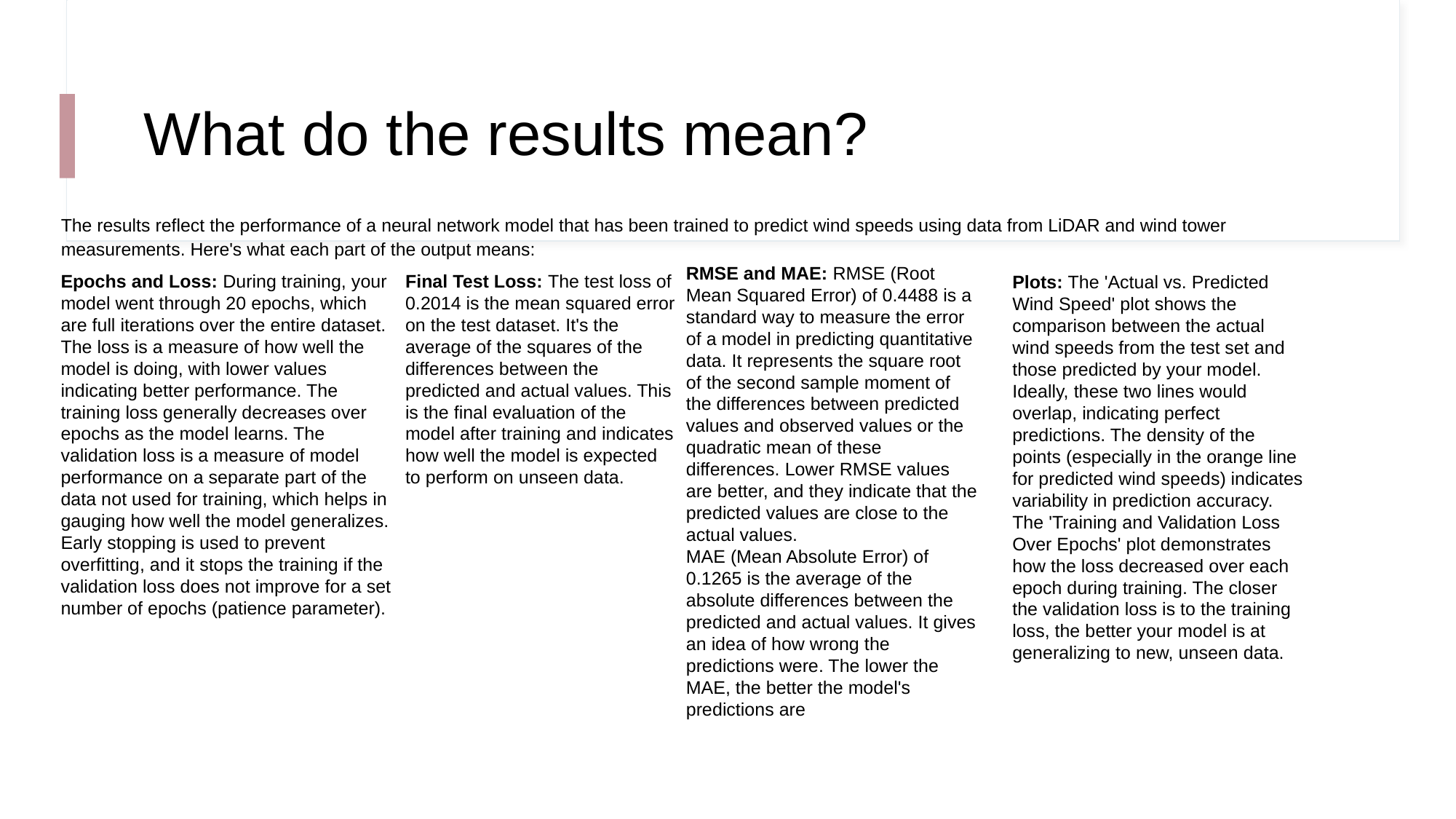

# What do the results mean?
The results reflect the performance of a neural network model that has been trained to predict wind speeds using data from LiDAR and wind tower measurements. Here's what each part of the output means:
RMSE and MAE: RMSE (Root Mean Squared Error) of 0.4488 is a standard way to measure the error of a model in predicting quantitative data. It represents the square root of the second sample moment of the differences between predicted values and observed values or the quadratic mean of these differences. Lower RMSE values are better, and they indicate that the predicted values are close to the actual values.
MAE (Mean Absolute Error) of 0.1265 is the average of the absolute differences between the predicted and actual values. It gives an idea of how wrong the predictions were. The lower the MAE, the better the model's predictions are
Epochs and Loss: During training, your model went through 20 epochs, which are full iterations over the entire dataset. The loss is a measure of how well the model is doing, with lower values indicating better performance. The training loss generally decreases over epochs as the model learns. The validation loss is a measure of model performance on a separate part of the data not used for training, which helps in gauging how well the model generalizes. Early stopping is used to prevent overfitting, and it stops the training if the validation loss does not improve for a set number of epochs (patience parameter).
Final Test Loss: The test loss of 0.2014 is the mean squared error on the test dataset. It's the average of the squares of the differences between the predicted and actual values. This is the final evaluation of the model after training and indicates how well the model is expected to perform on unseen data.
Plots: The 'Actual vs. Predicted Wind Speed' plot shows the comparison between the actual wind speeds from the test set and those predicted by your model. Ideally, these two lines would overlap, indicating perfect predictions. The density of the points (especially in the orange line for predicted wind speeds) indicates variability in prediction accuracy.
The 'Training and Validation Loss Over Epochs' plot demonstrates how the loss decreased over each epoch during training. The closer the validation loss is to the training loss, the better your model is at generalizing to new, unseen data.